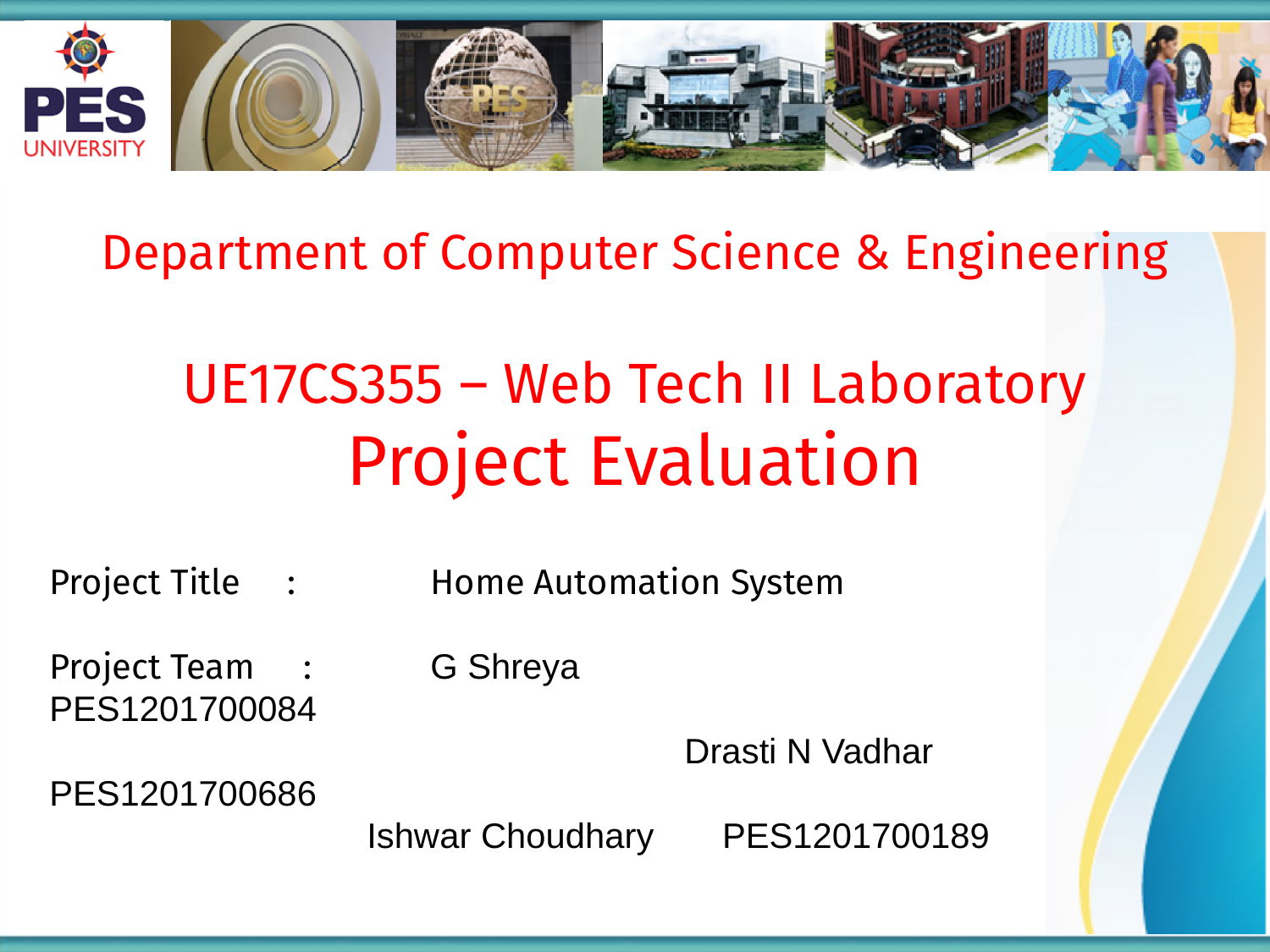

Department of Computer Science & Engineering

UE17CS355 – Web Tech II Laboratory
Project Evaluation
Project Title     :  	Home Automation System

Project Team 	:  	G Shreya			    PES1201700084
					Drasti N Vadhar           PES1201700686
Ishwar Choudhary       PES1201700189